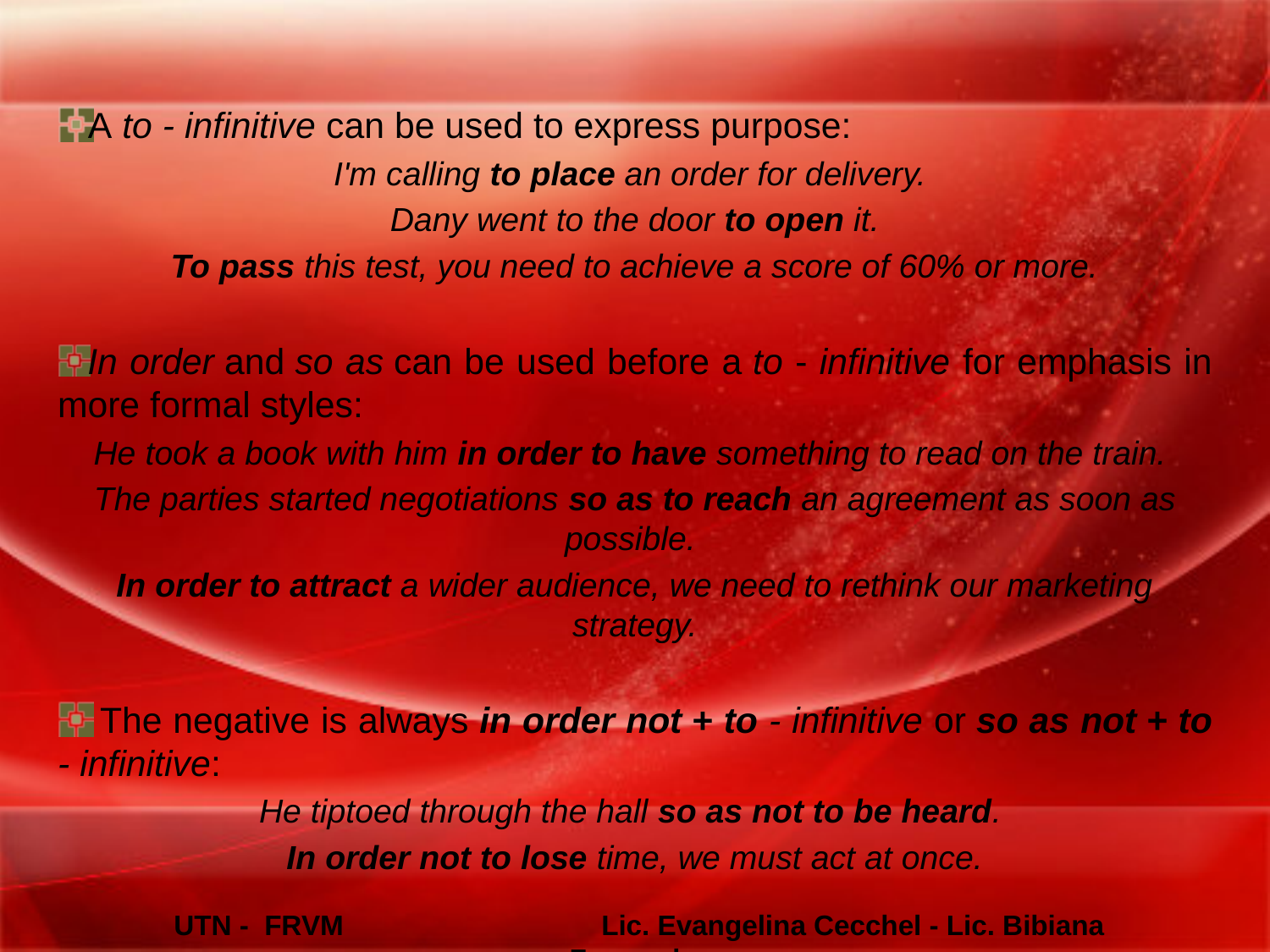

A to - infinitive can be used to express purpose:
I'm calling to place an order for delivery.
Dany went to the door to open it.
To pass this test, you need to achieve a score of 60% or more.

 In order and so as can be used before a to - infinitive for emphasis in more formal styles:
He took a book with him in order to have something to read on the train.
The parties started negotiations so as to reach an agreement as soon as possible.
In order to attract a wider audience, we need to rethink our marketing strategy.

  The negative is always in order not + to - infinitive or so as not + to - infinitive:
He tiptoed through the hall so as not to be heard.
In order not to lose time, we must act at once.

UTN -  FRVM                                 Lic. Evangelina Cecchel - Lic. Bibiana Fernandez